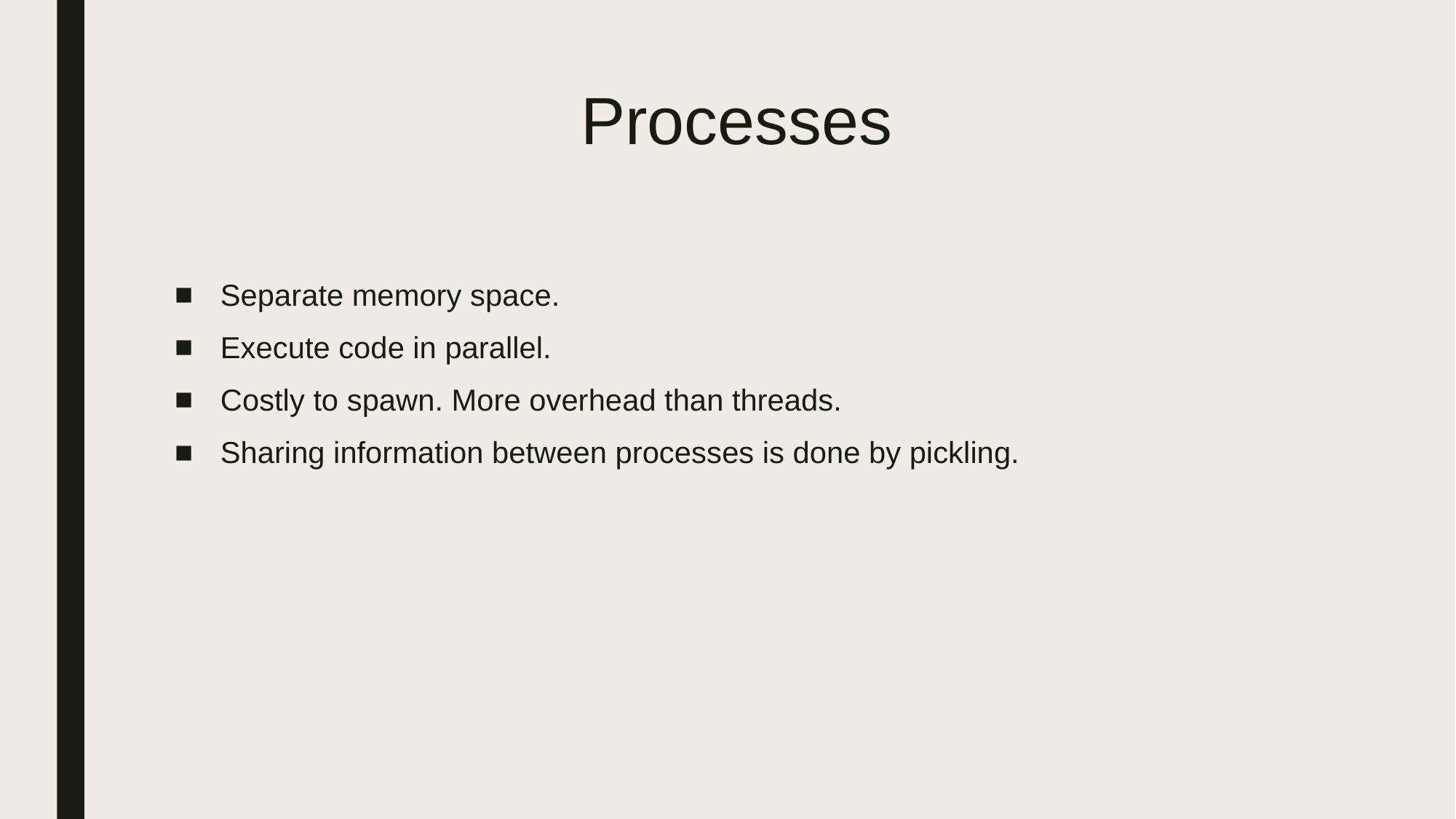

# Processes
Separate memory space.
Execute code in parallel.
Costly to spawn. More overhead than threads.
Sharing information between processes is done by pickling.